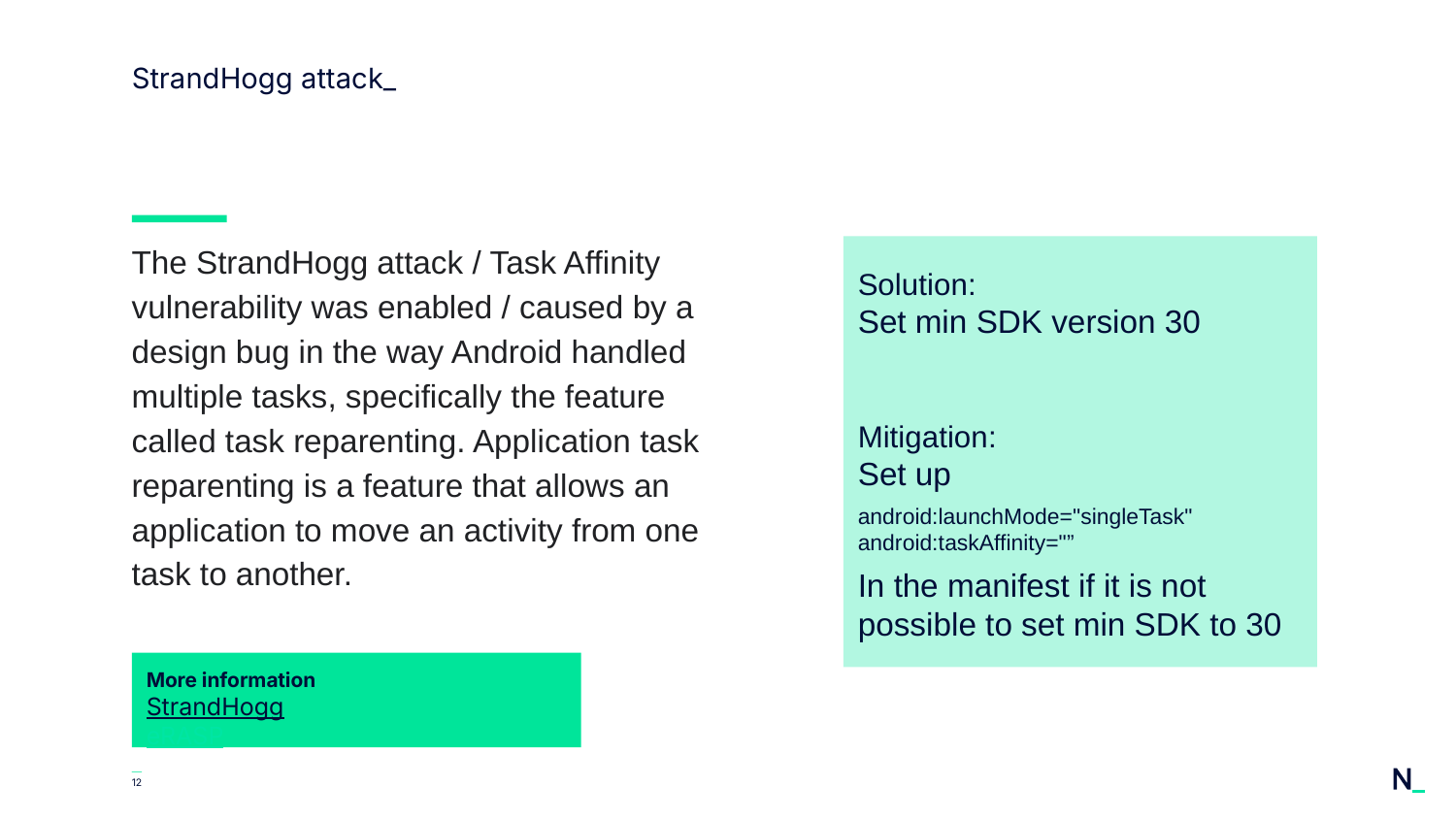

# StrandHogg attack_

The StrandHogg attack / Task Affinity vulnerability was enabled / caused by a design bug in the way Android handled multiple tasks, specifically the feature called task reparenting. Application task reparenting is a feature that allows an application to move an activity from one task to another.

Solution:
Set min SDK version 30

Mitigation:
Set up

android:launchMode="singleTask" android:taskAffinity="”

In the manifest if it is not possible to set min SDK to 30
More information
StrandHogg
eRASP
—
12